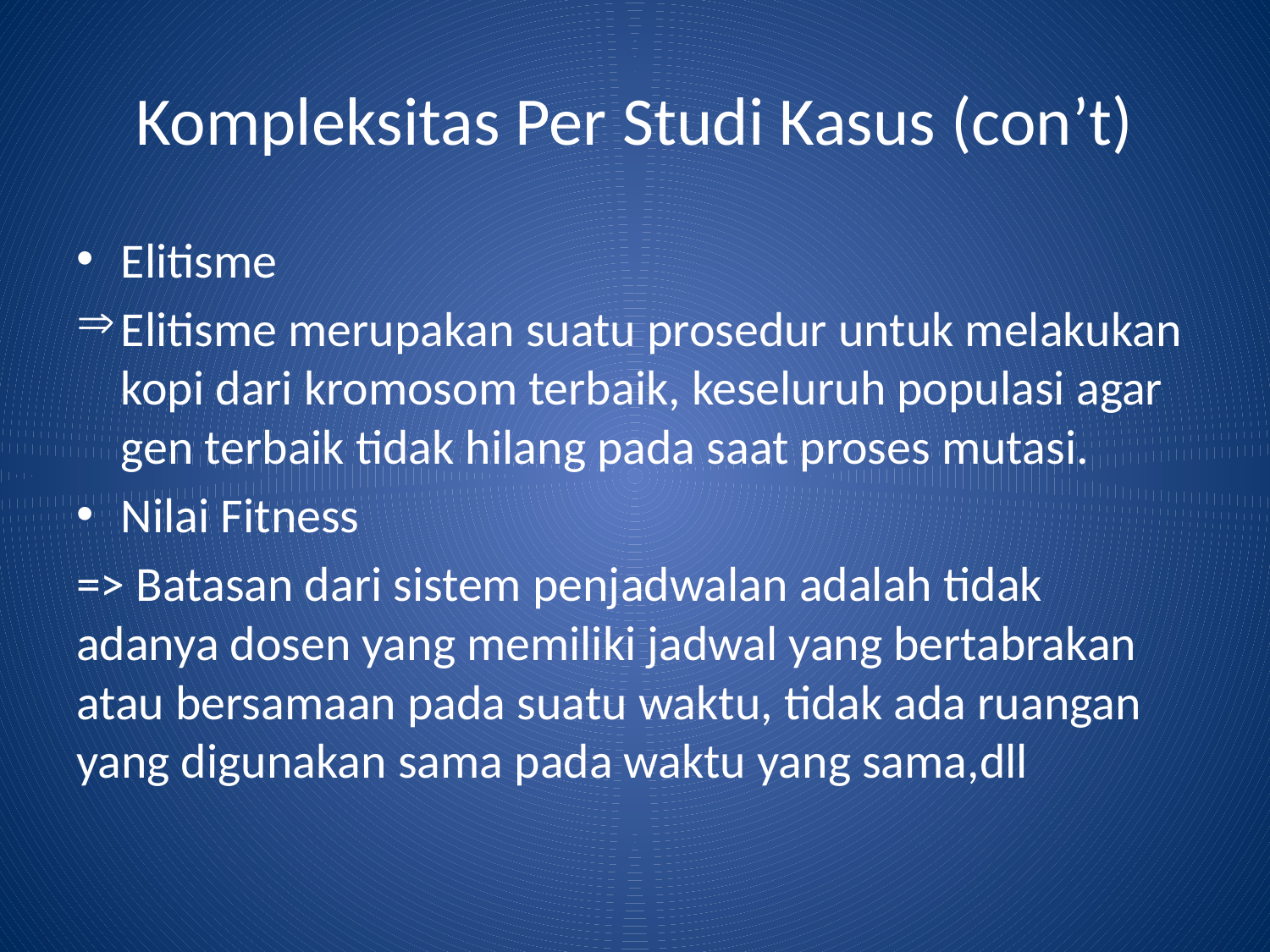

# Kompleksitas Per Studi Kasus (con’t)
Elitisme
Elitisme merupakan suatu prosedur untuk melakukan kopi dari kromosom terbaik, keseluruh populasi agar gen terbaik tidak hilang pada saat proses mutasi.
Nilai Fitness
=> Batasan dari sistem penjadwalan adalah tidak adanya dosen yang memiliki jadwal yang bertabrakan atau bersamaan pada suatu waktu, tidak ada ruangan yang digunakan sama pada waktu yang sama,dll